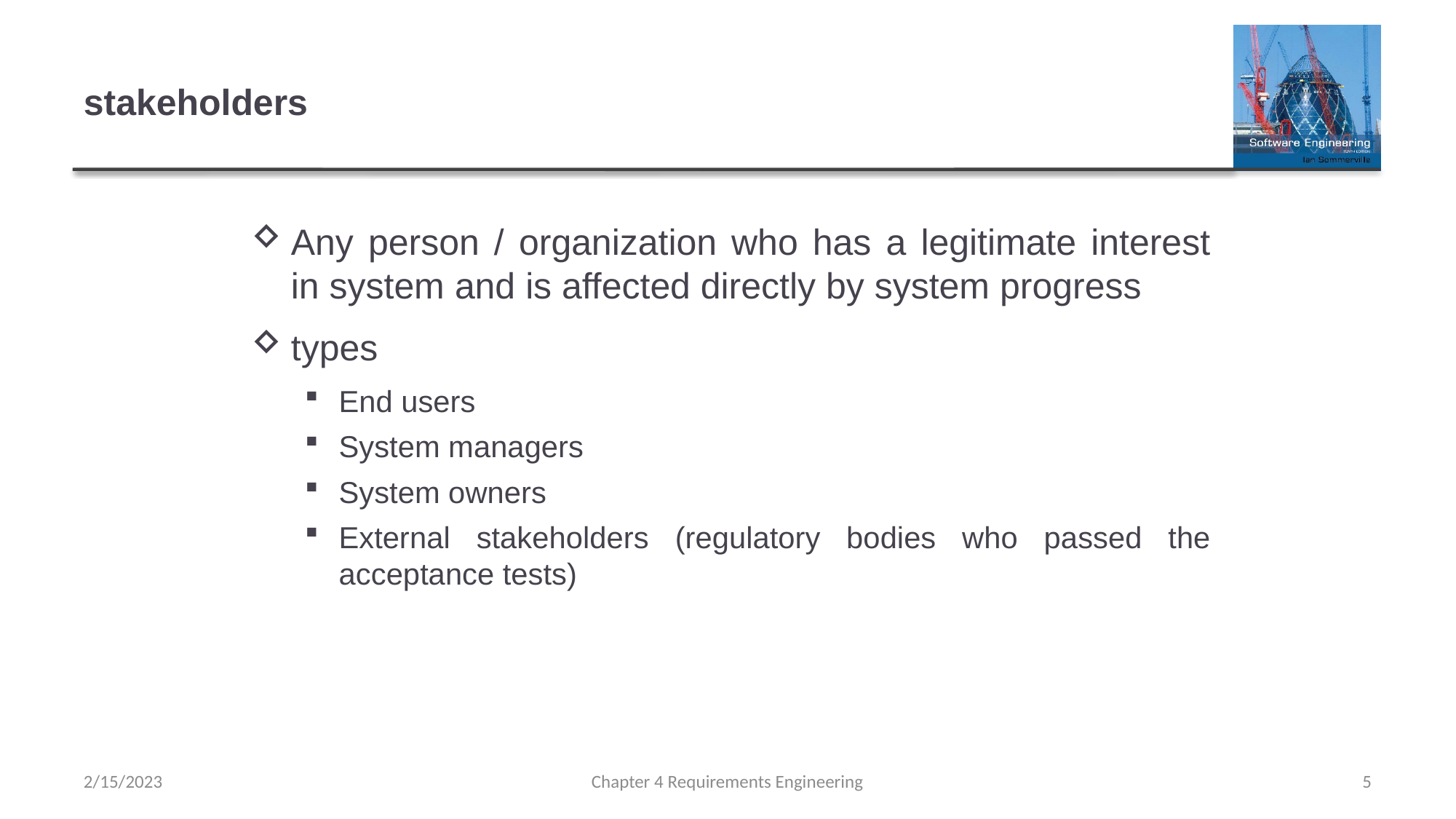

# stakeholders

Any person / organization who has a legitimate interest in system and is affected directly by system progress
types
End users
System managers
System owners
External stakeholders (regulatory bodies who passed the acceptance tests)
2/15/2023
Chapter 4 Requirements Engineering
5